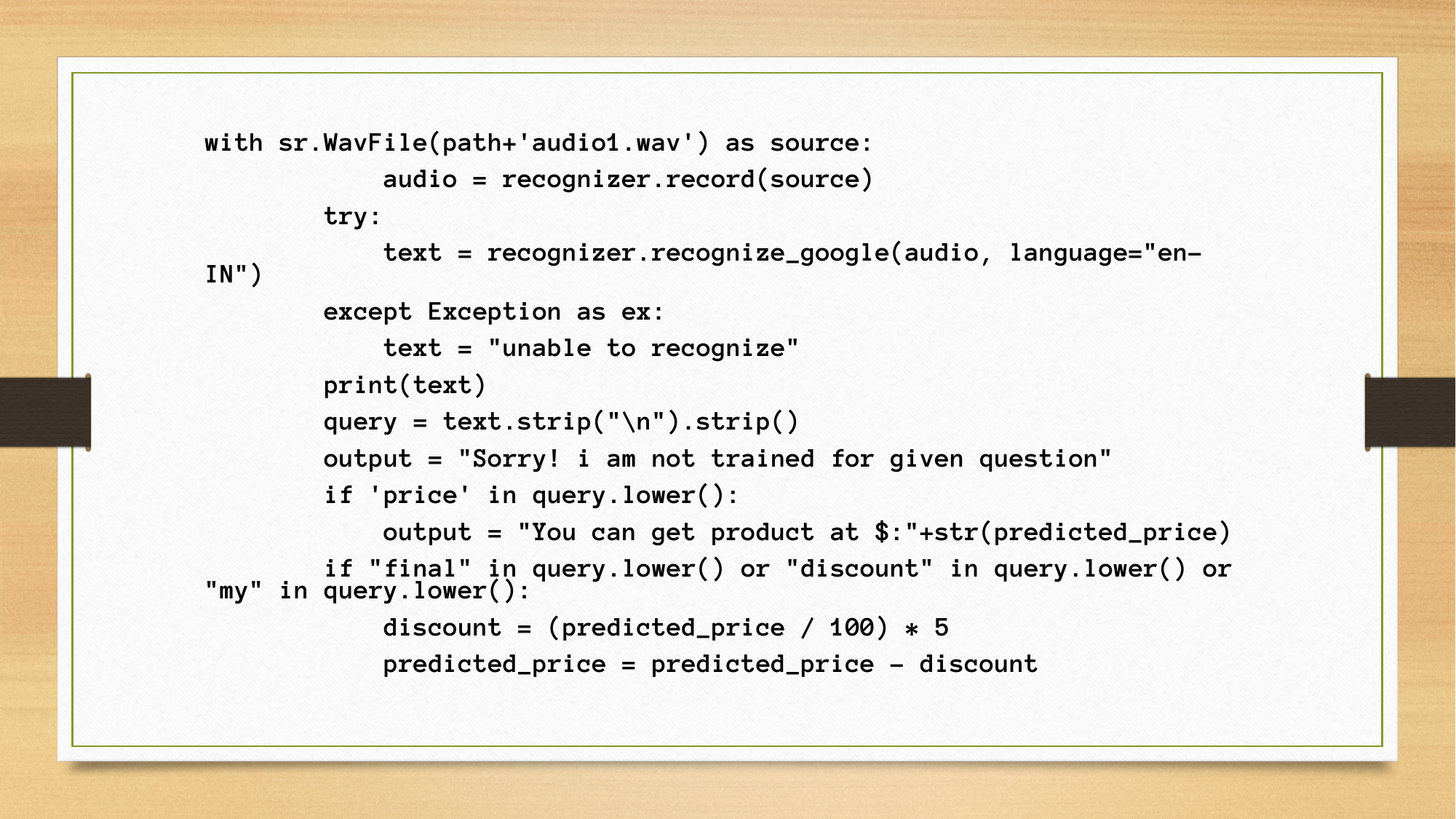

with sr.WavFile(path+'audio1.wav') as source:
            audio = recognizer.record(source)
        try:
            text = recognizer.recognize_google(audio, language="en-IN")
        except Exception as ex:
            text = "unable to recognize"
        print(text)
        query = text.strip("\n").strip()
        output = "Sorry! i am not trained for given question"
        if 'price' in query.lower():
            output = "You can get product at $:"+str(predicted_price)
        if "final" in query.lower() or "discount" in query.lower() or "my" in query.lower():
            discount = (predicted_price / 100) * 5
            predicted_price = predicted_price - discount